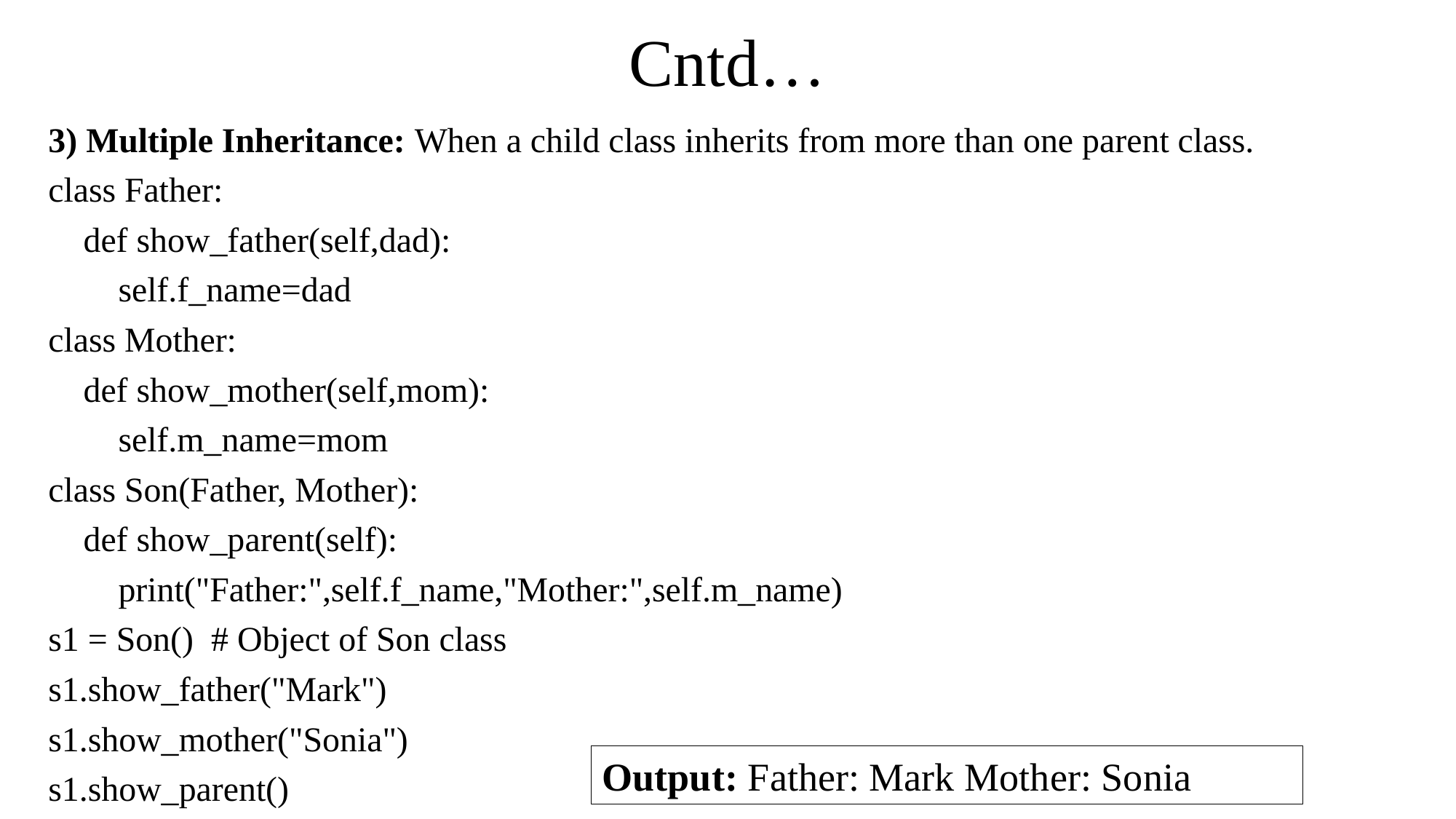

# Cntd…
3) Multiple Inheritance: When a child class inherits from more than one parent class.
class Father:
    def show_father(self,dad):
        self.f_name=dad
class Mother:
    def show_mother(self,mom):
        self.m_name=mom
class Son(Father, Mother):
    def show_parent(self):
        print("Father:",self.f_name,"Mother:",self.m_name)
s1 = Son()  # Object of Son class
s1.show_father("Mark")
s1.show_mother("Sonia")
s1.show_parent()
Output: Father: Mark Mother: Sonia